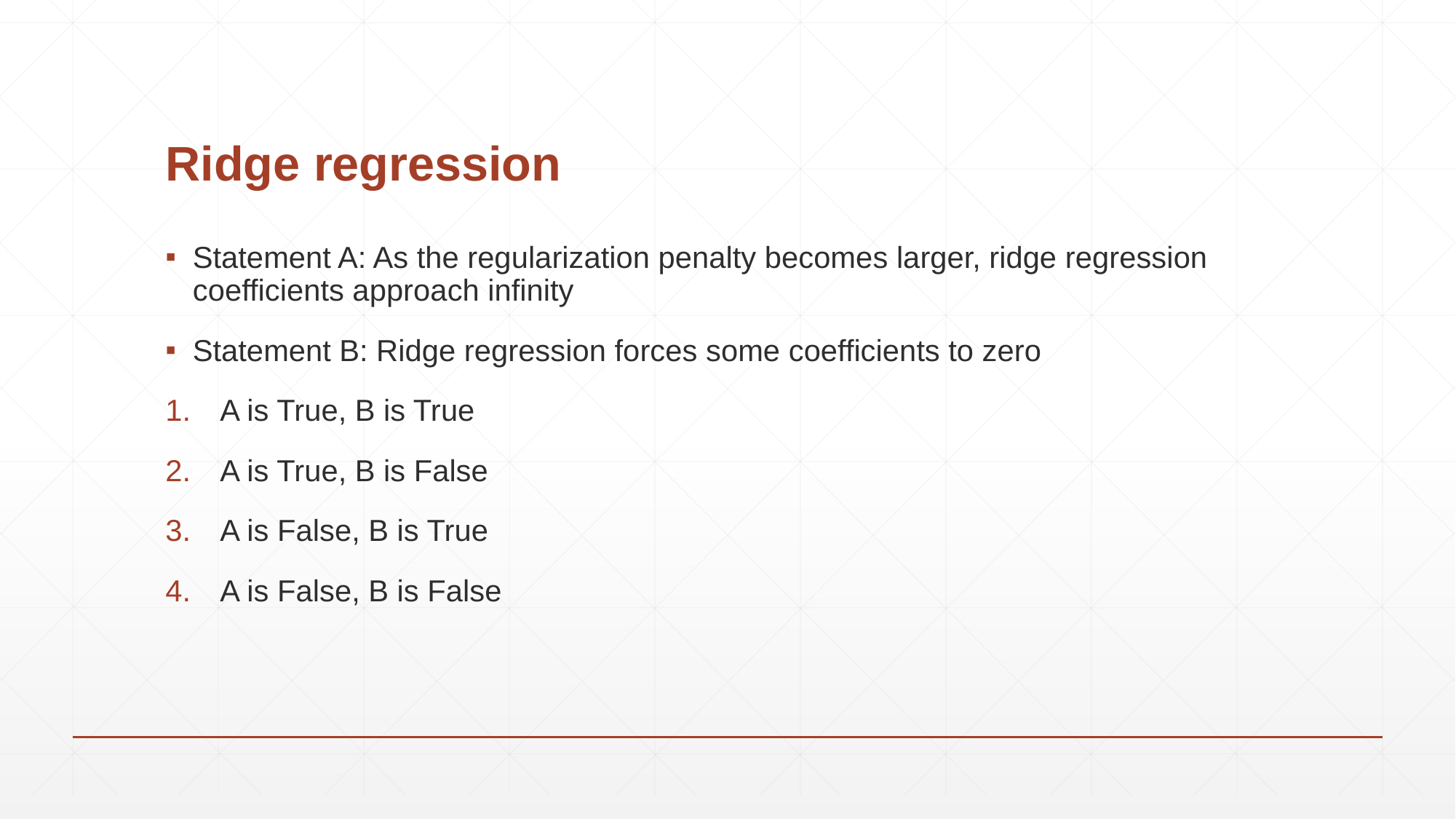

# Ridge regression
Statement A: As the regularization penalty becomes larger, ridge regression coefficients approach infinity
Statement B: Ridge regression forces some coefficients to zero
A is True, B is True
A is True, B is False
A is False, B is True
A is False, B is False